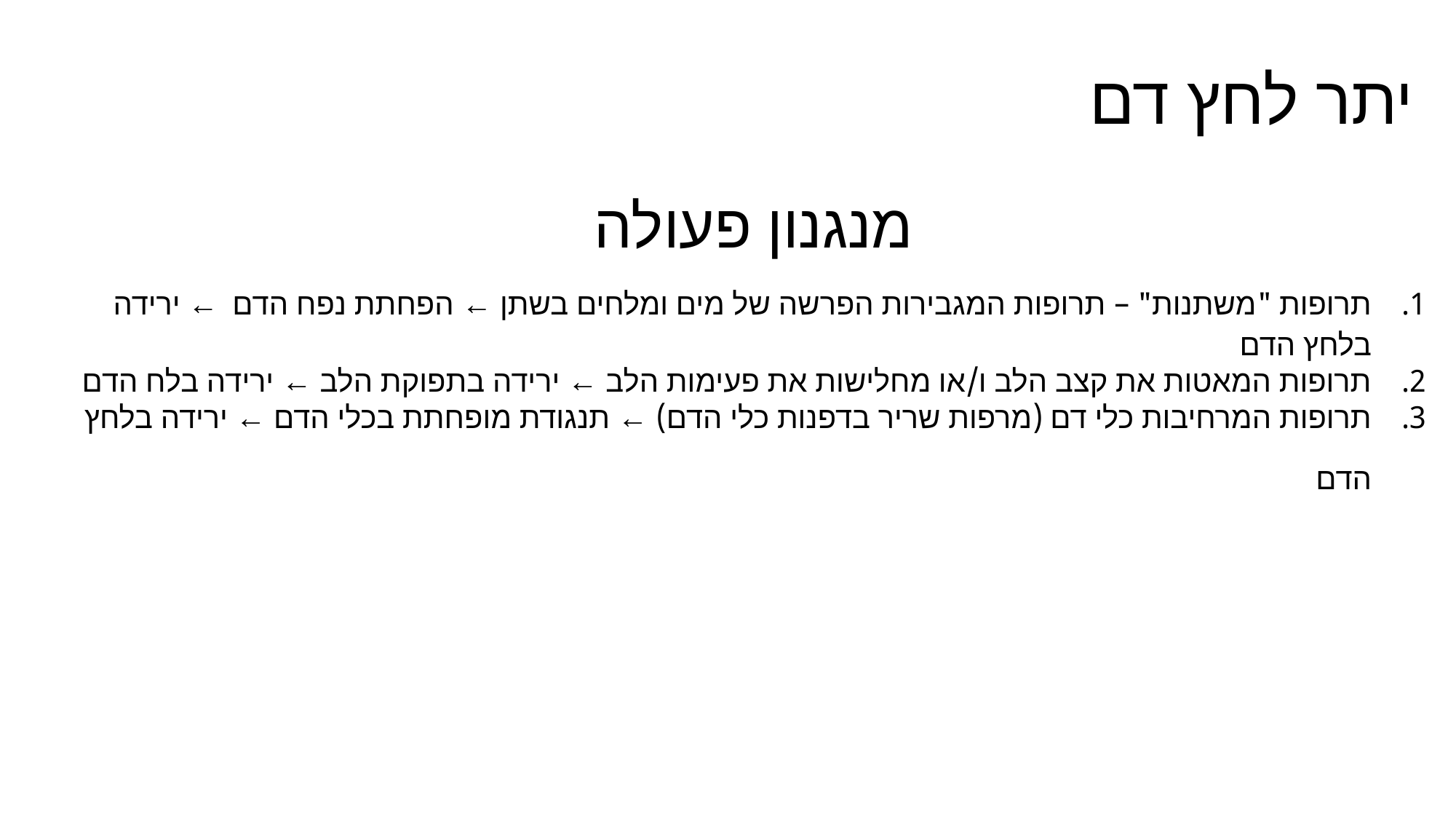

# יתר לחץ דם
מנגנון פעולה
תרופות "משתנות" – תרופות המגבירות הפרשה של מים ומלחים בשתן ← הפחתת נפח הדם ← ירידה בלחץ הדם
תרופות המאטות את קצב הלב ו/או מחלישות את פעימות הלב ← ירידה בתפוקת הלב ← ירידה בלח הדם
תרופות המרחיבות כלי דם (מרפות שריר בדפנות כלי הדם) ← תנגודת מופחתת בכלי הדם ← ירידה בלחץ הדם